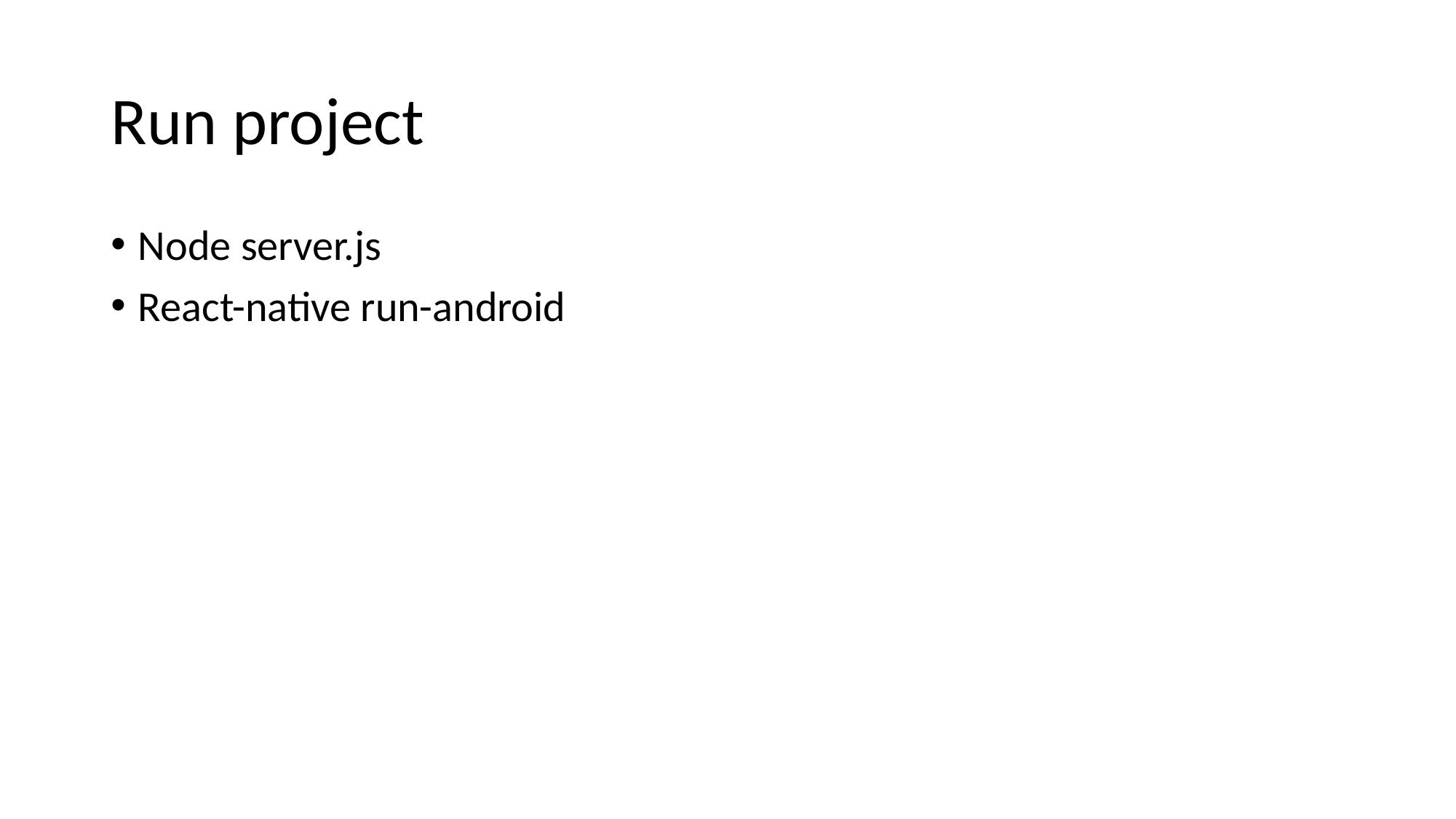

# Run project
Node server.js
React-native run-android